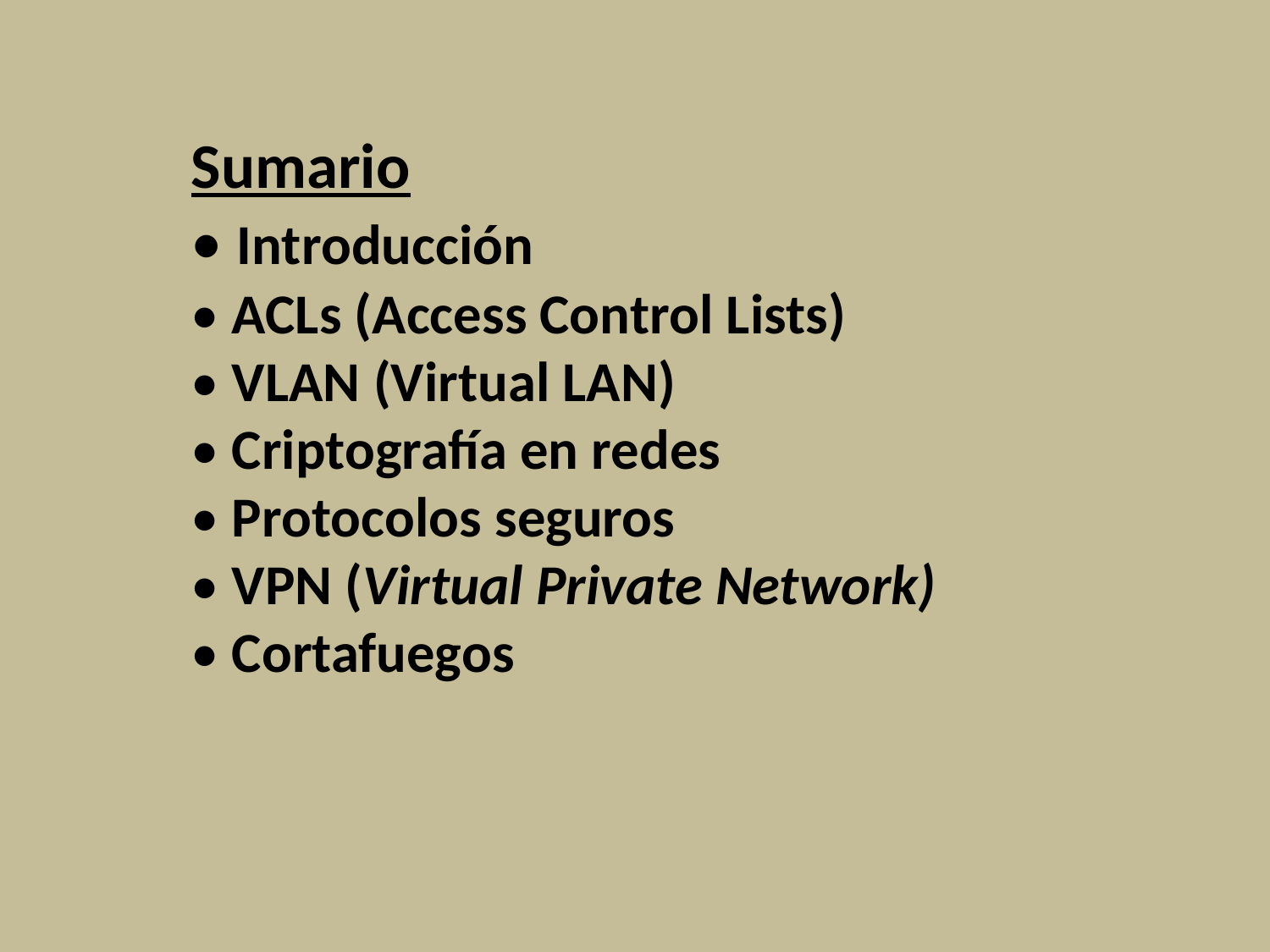

Sumario
• Introducción
• ACLs (Access Control Lists)
• VLAN (Virtual LAN)
• Criptografía en redes
• Protocolos seguros
• VPN (Virtual Private Network)
• Cortafuegos